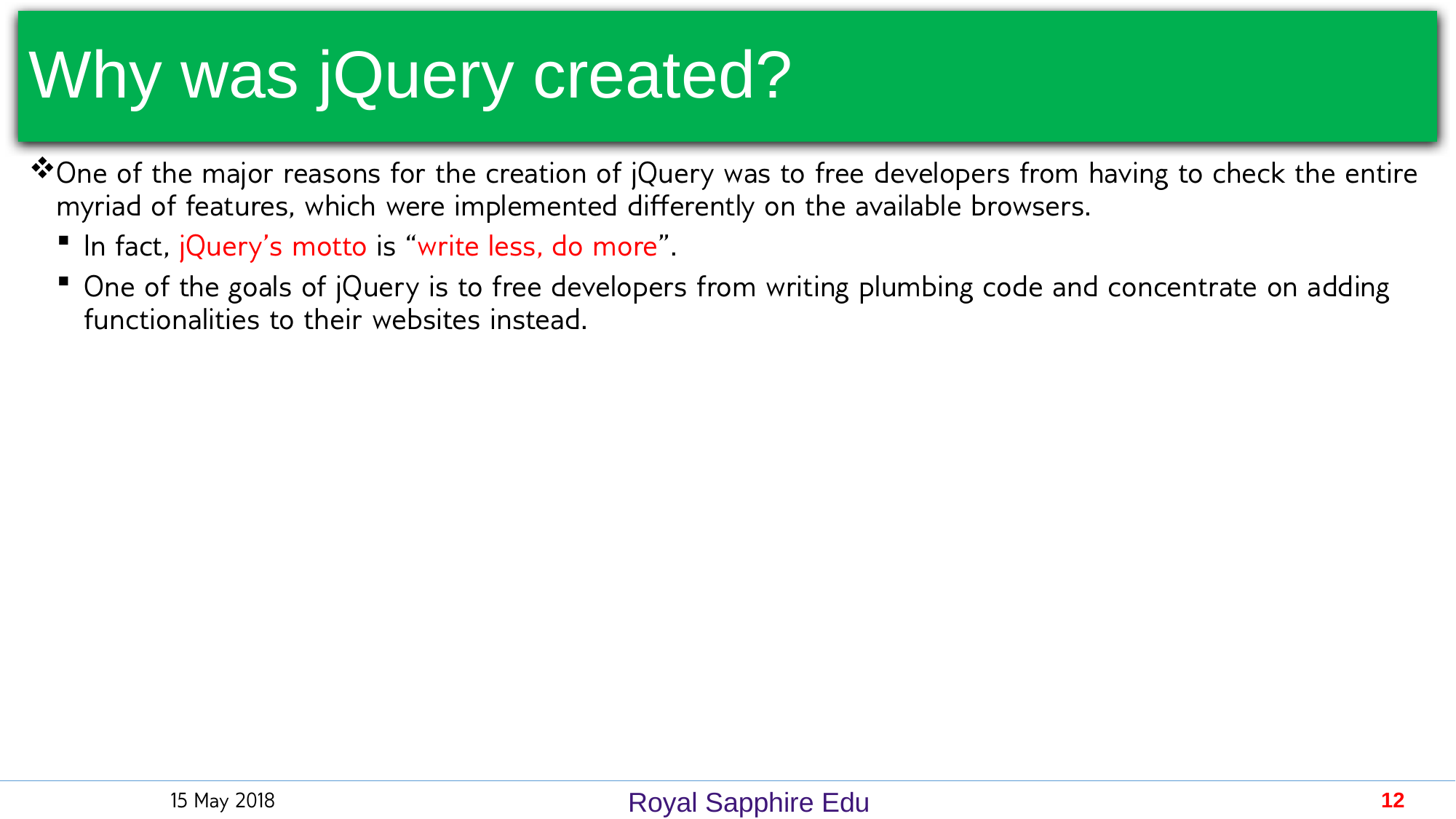

# Why was jQuery created?
One of the major reasons for the creation of jQuery was to free developers from having to check the entire myriad of features, which were implemented differently on the available browsers.
In fact, jQuery’s motto is “write less, do more”.
One of the goals of jQuery is to free developers from writing plumbing code and concentrate on adding functionalities to their websites instead.
15 May 2018
12